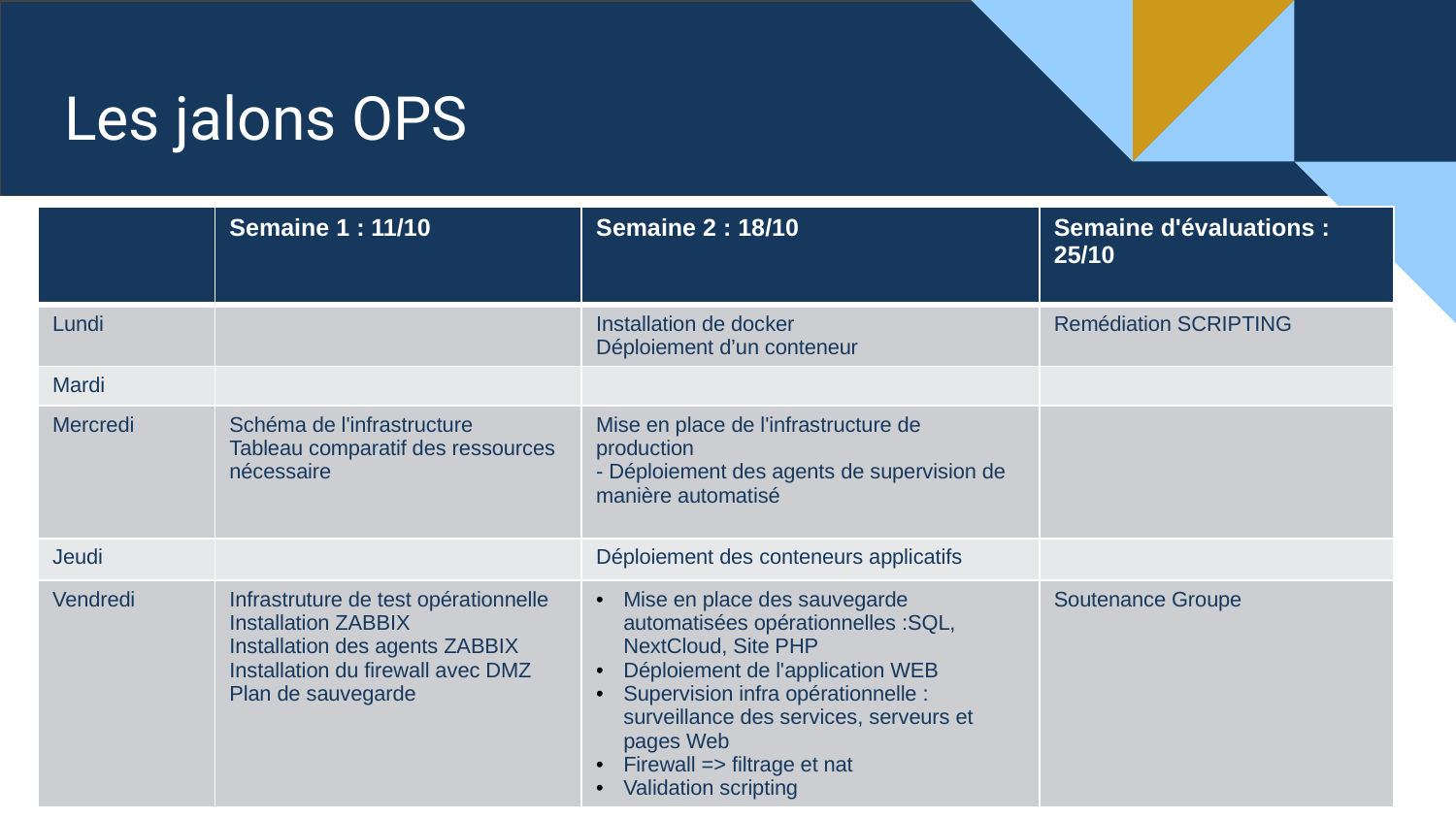

# Les jalons OPS
|  | Semaine 1 : 11/10 | Semaine 2 : 18/10 | Semaine d'évaluations : 25/10 |
| --- | --- | --- | --- |
| Lundi |  | Installation de docker Déploiement d’un conteneur | Remédiation SCRIPTING |
| Mardi |  |  |  |
| Mercredi | Schéma de l'infrastructure Tableau comparatif des ressources nécessaire | Mise en place de l'infrastructure de production - Déploiement des agents de supervision de manière automatisé |  |
| Jeudi |  | Déploiement des conteneurs applicatifs |  |
| Vendredi | Infrastruture de test opérationnelle Installation ZABBIX Installation des agents ZABBIX Installation du firewall avec DMZ Plan de sauvegarde | Mise en place des sauvegarde automatisées opérationnelles :SQL, NextCloud, Site PHP Déploiement de l'application WEB Supervision infra opérationnelle : surveillance des services, serveurs et pages Web Firewall => filtrage et nat Validation scripting | Soutenance Groupe |